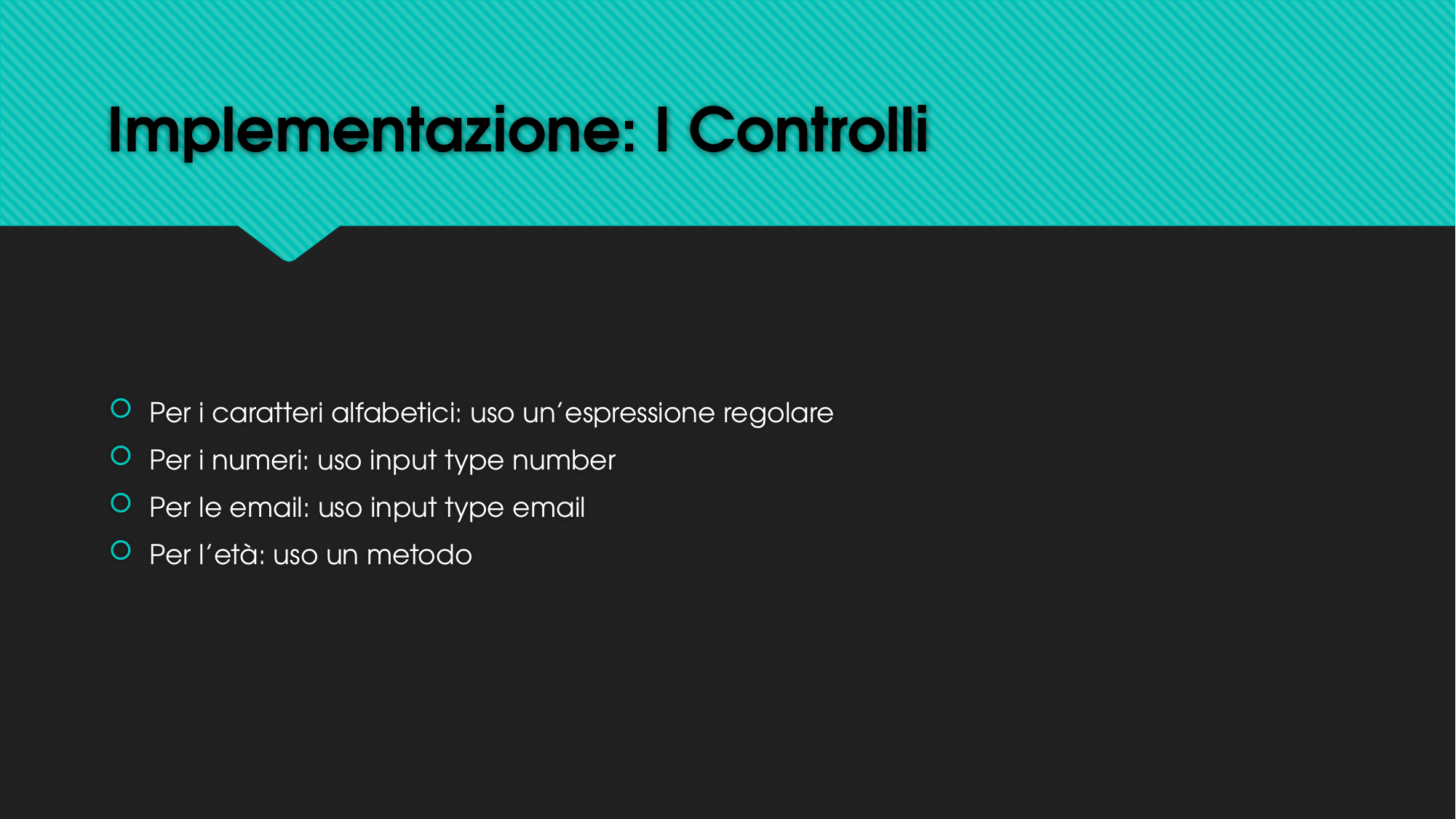

# Implementazione: I Controlli
Per i caratteri alfabetici: uso un’espressione regolare
Per i numeri: uso input type number
Per le email: uso input type email
Per l’età: uso un metodo